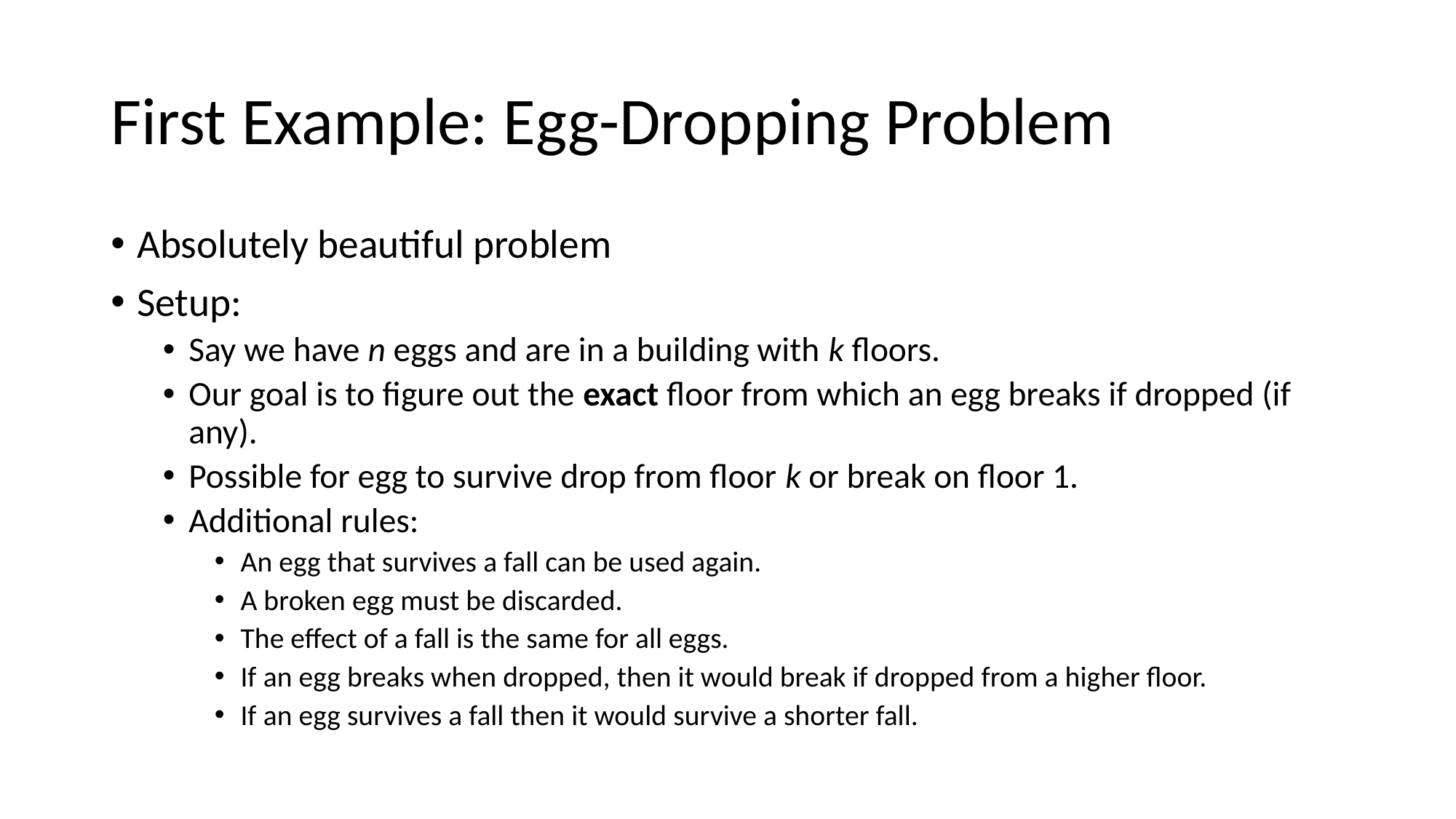

# First Example: Egg-Dropping Problem
Absolutely beautiful problem
Setup:
Say we have n eggs and are in a building with k floors.
Our goal is to figure out the exact floor from which an egg breaks if dropped (if any).
Possible for egg to survive drop from floor k or break on floor 1.
Additional rules:
An egg that survives a fall can be used again.
A broken egg must be discarded.
The effect of a fall is the same for all eggs.
If an egg breaks when dropped, then it would break if dropped from a higher floor.
If an egg survives a fall then it would survive a shorter fall.